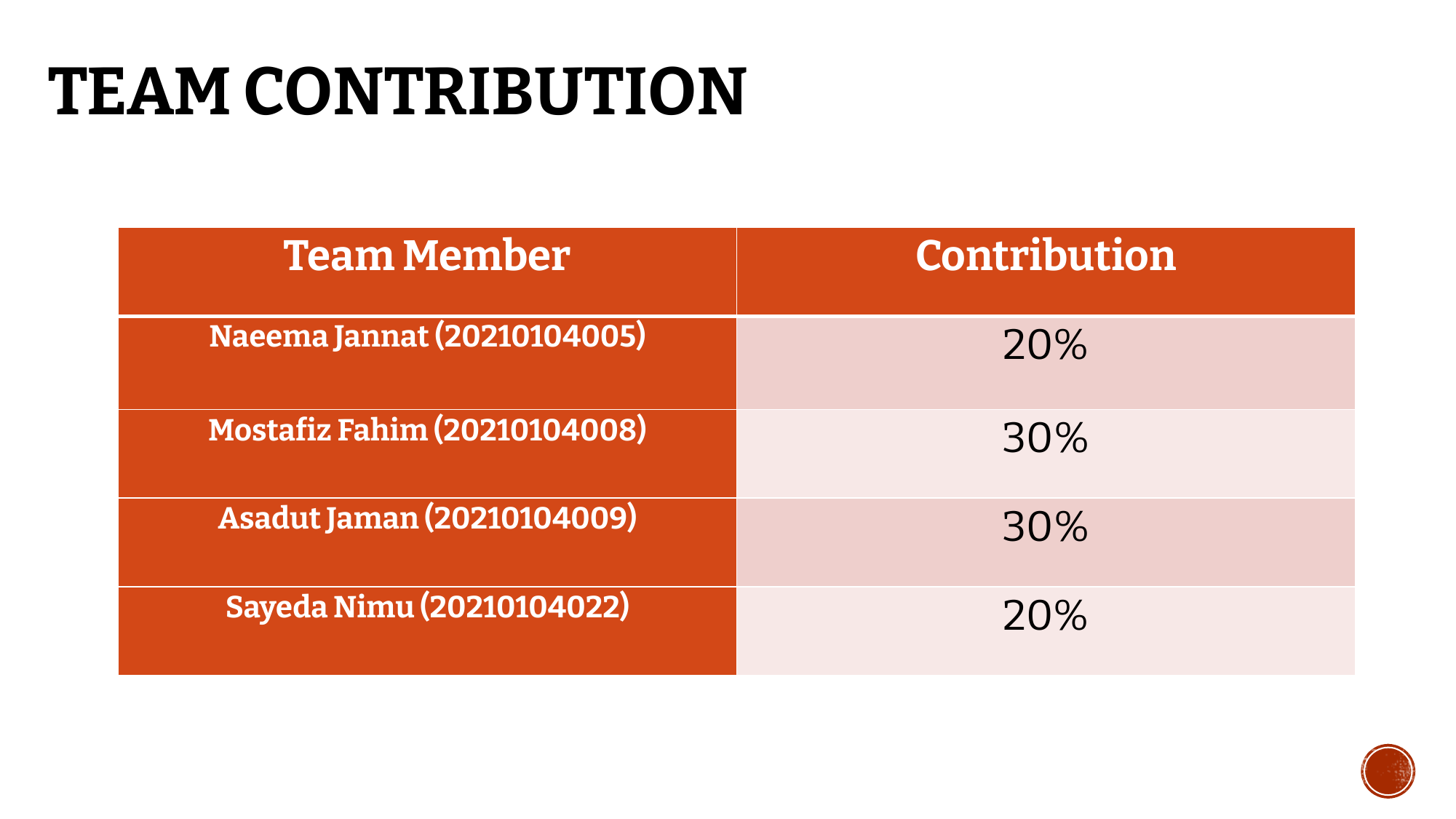

# Team Contribution
| Team Member | Contribution |
| --- | --- |
| Naeema Jannat (20210104005) | 20% |
| Mostafiz Fahim (20210104008) | 30% |
| Asadut Jaman (20210104009) | 30% |
| Sayeda Nimu (20210104022) | 20% |